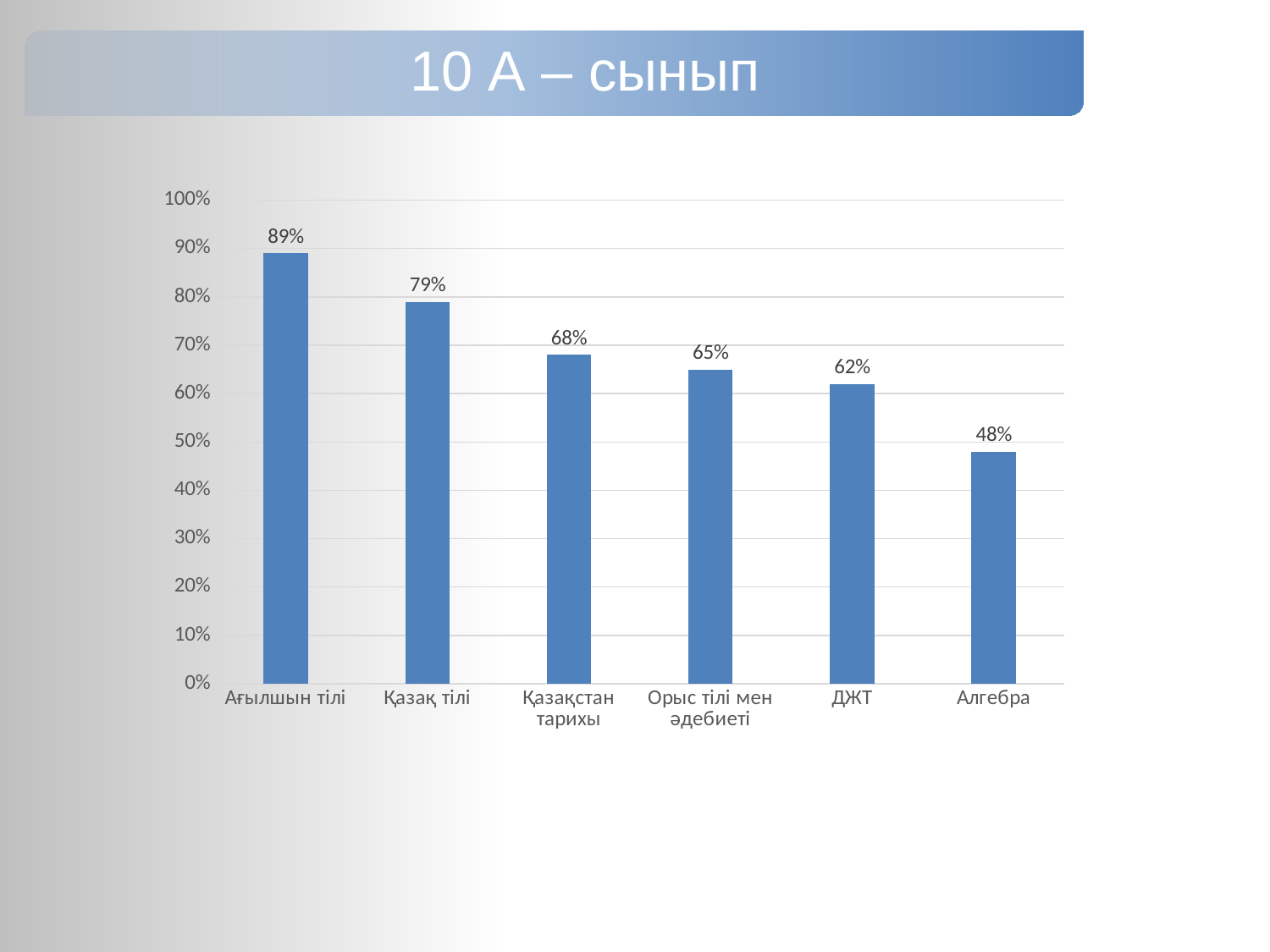

10 А – сынып

### Chart

| Category | Физика |
|---|---|
| Ағылшын тілі | 0.89 |
| Қазақ тілі | 0.79 |
| Қазақстан тарихы | 0.68 |
| Орыс тілі мен әдебиеті | 0.65 |
| ДЖТ | 0.62 |
| Алгебра | 0.48 |